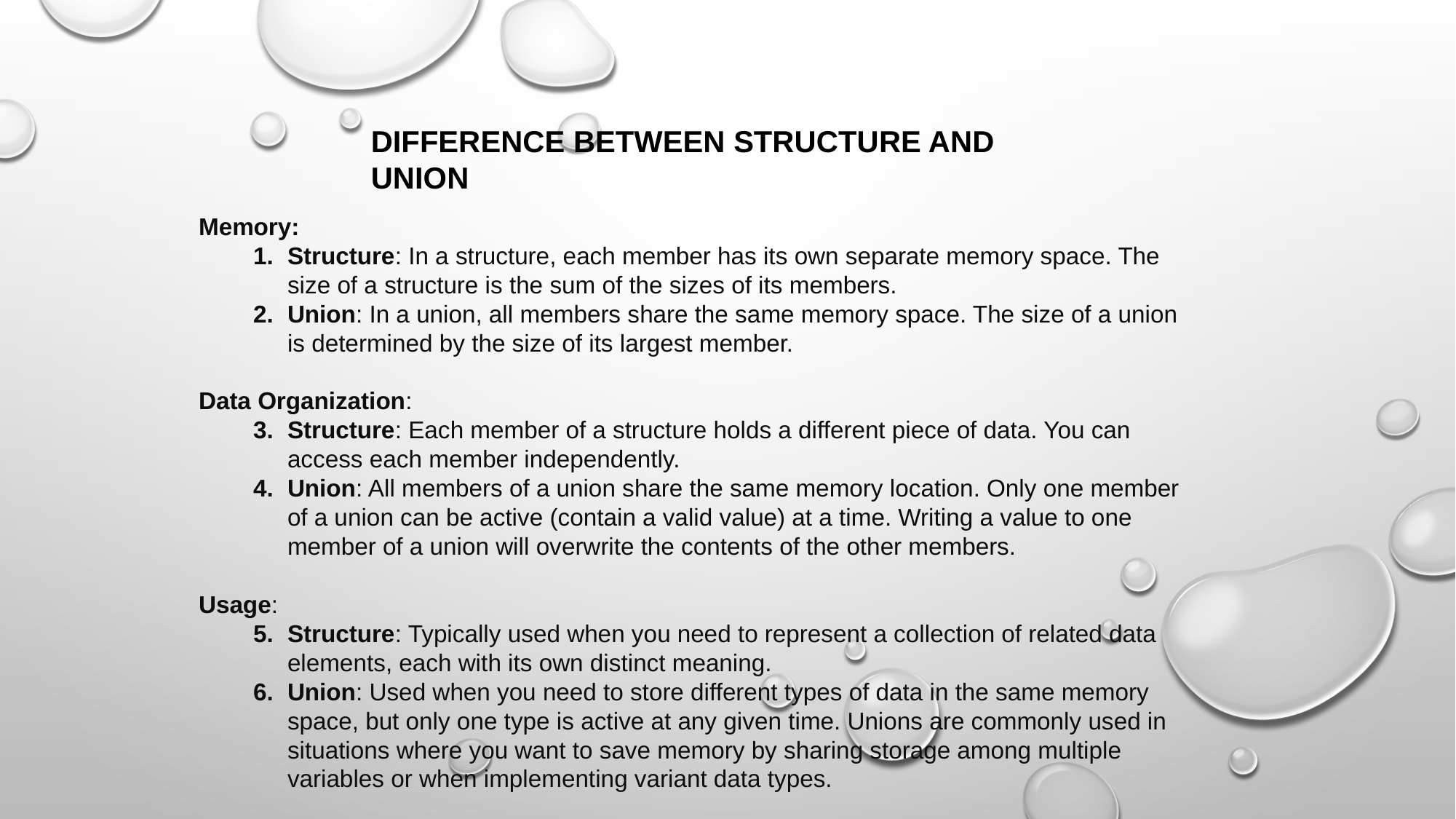

DIFFERENCE BETWEEN STRUCTURE AND UNION
Memory:
Structure: In a structure, each member has its own separate memory space. The size of a structure is the sum of the sizes of its members.
Union: In a union, all members share the same memory space. The size of a union is determined by the size of its largest member.

Data Organization:
Structure: Each member of a structure holds a different piece of data. You can access each member independently.
Union: All members of a union share the same memory location. Only one member of a union can be active (contain a valid value) at a time. Writing a value to one member of a union will overwrite the contents of the other members.

Usage:
Structure: Typically used when you need to represent a collection of related data elements, each with its own distinct meaning.
Union: Used when you need to store different types of data in the same memory space, but only one type is active at any given time. Unions are commonly used in situations where you want to save memory by sharing storage among multiple variables or when implementing variant data types.